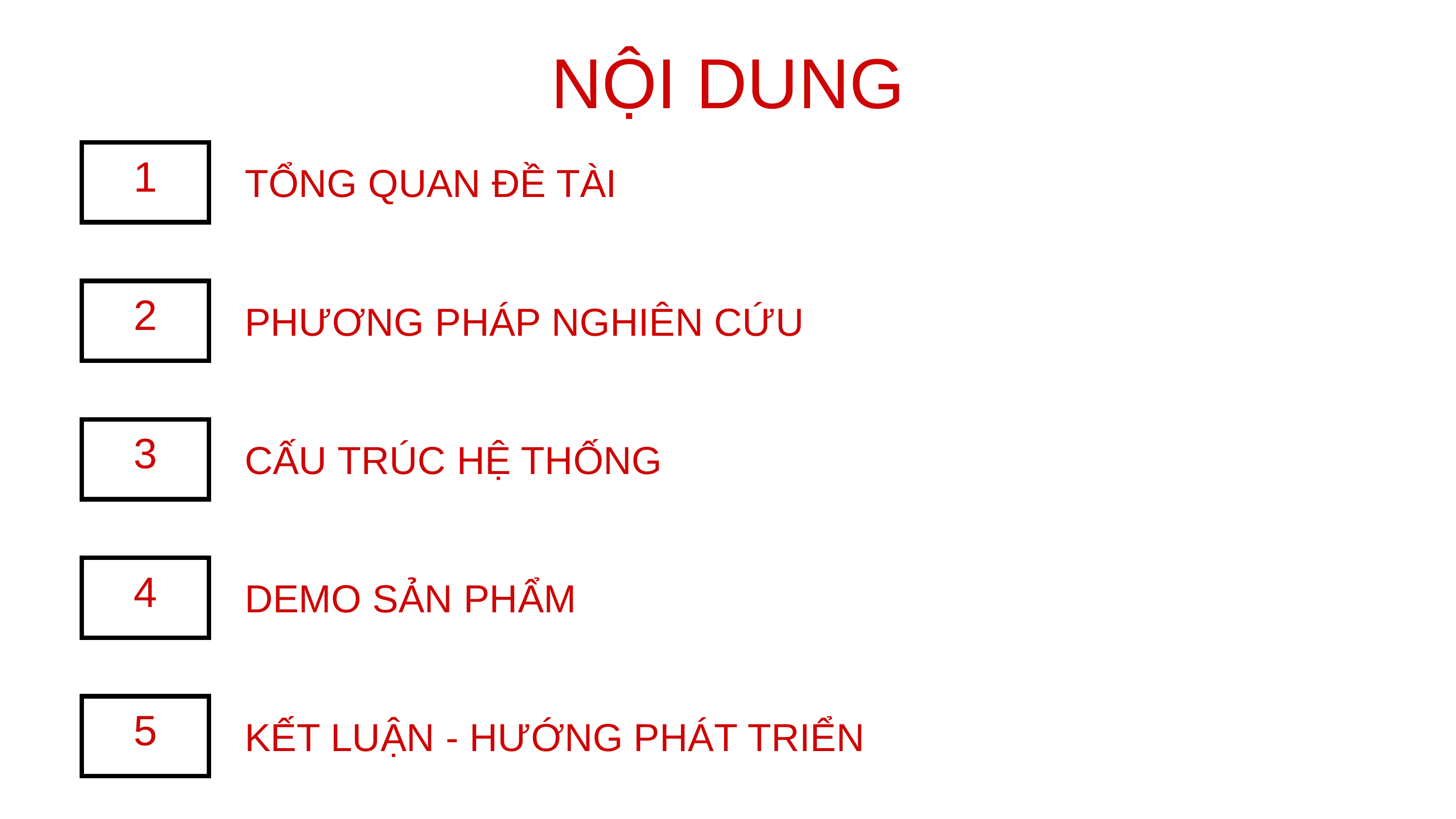

NỘI DUNG

1
TỔNG QUAN ĐỀ TÀI

2
PHƯƠNG PHÁP NGHIÊN CỨU

3
CẤU TRÚC HỆ THỐNG

4
DEMO SẢN PHẨM

5
KẾT LUẬN - HƯỚNG PHÁT TRIỂN